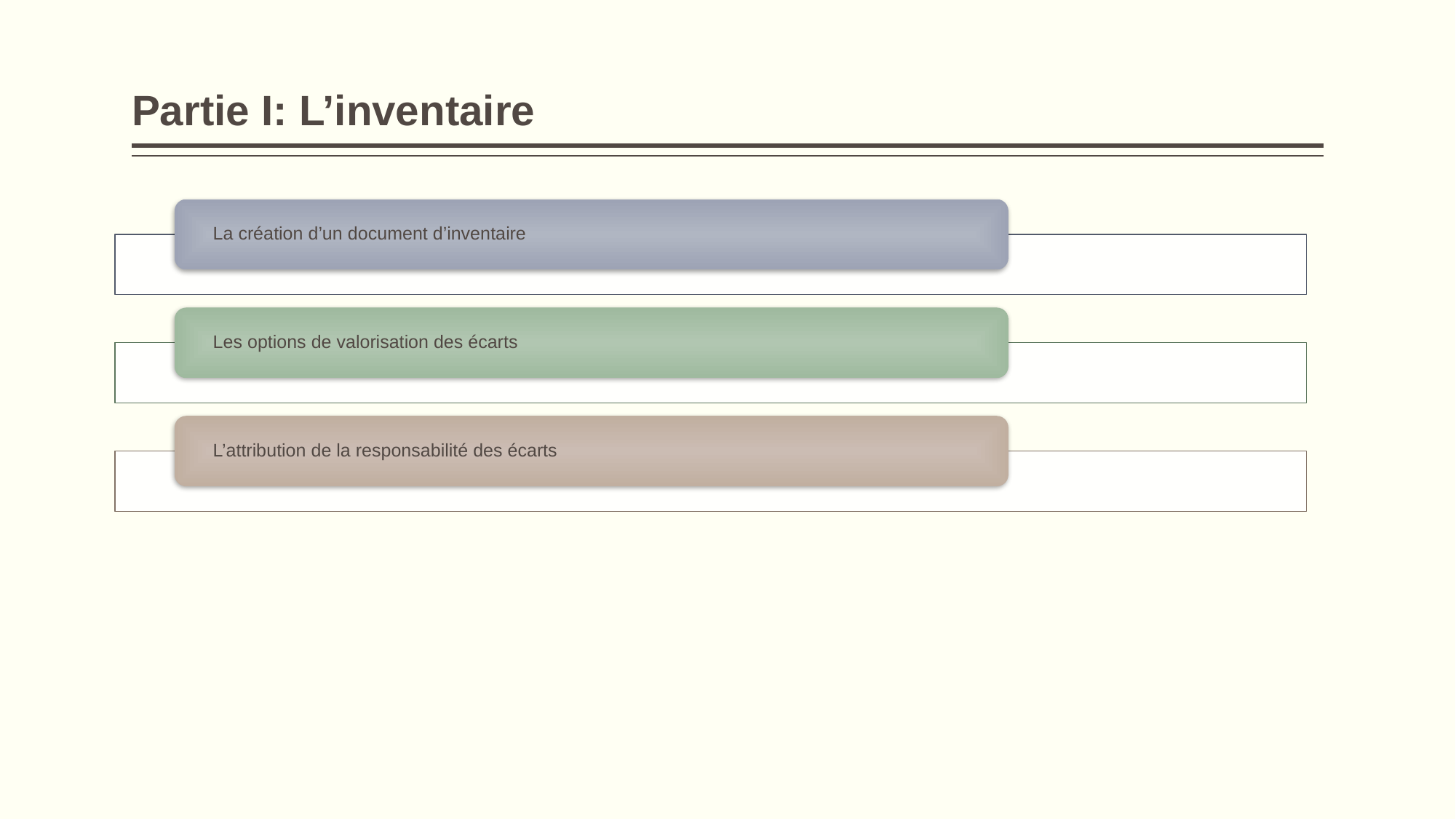

# Partie I: L’inventaire
La création d’un document d’inventaire
Les options de valorisation des écarts
L’attribution de la responsabilité des écarts